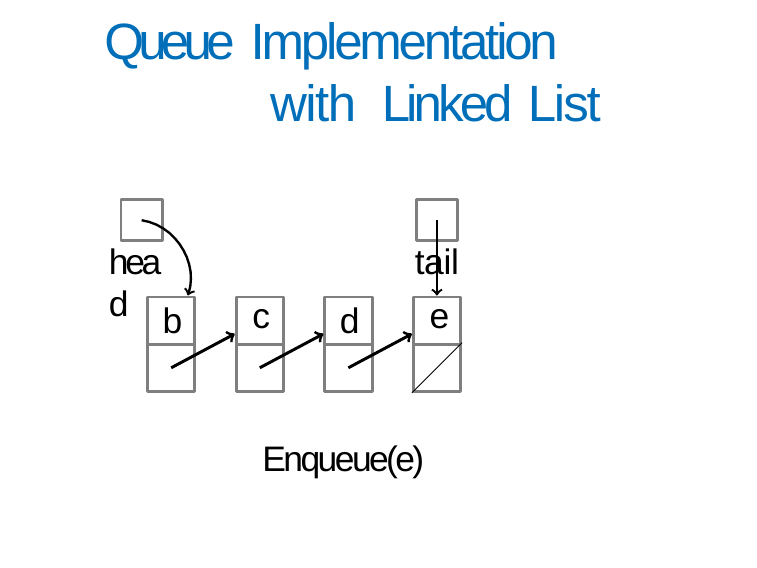

# Queue Implementation with  Linked List

head
tail
c
e
b
d

Enqueue(e)